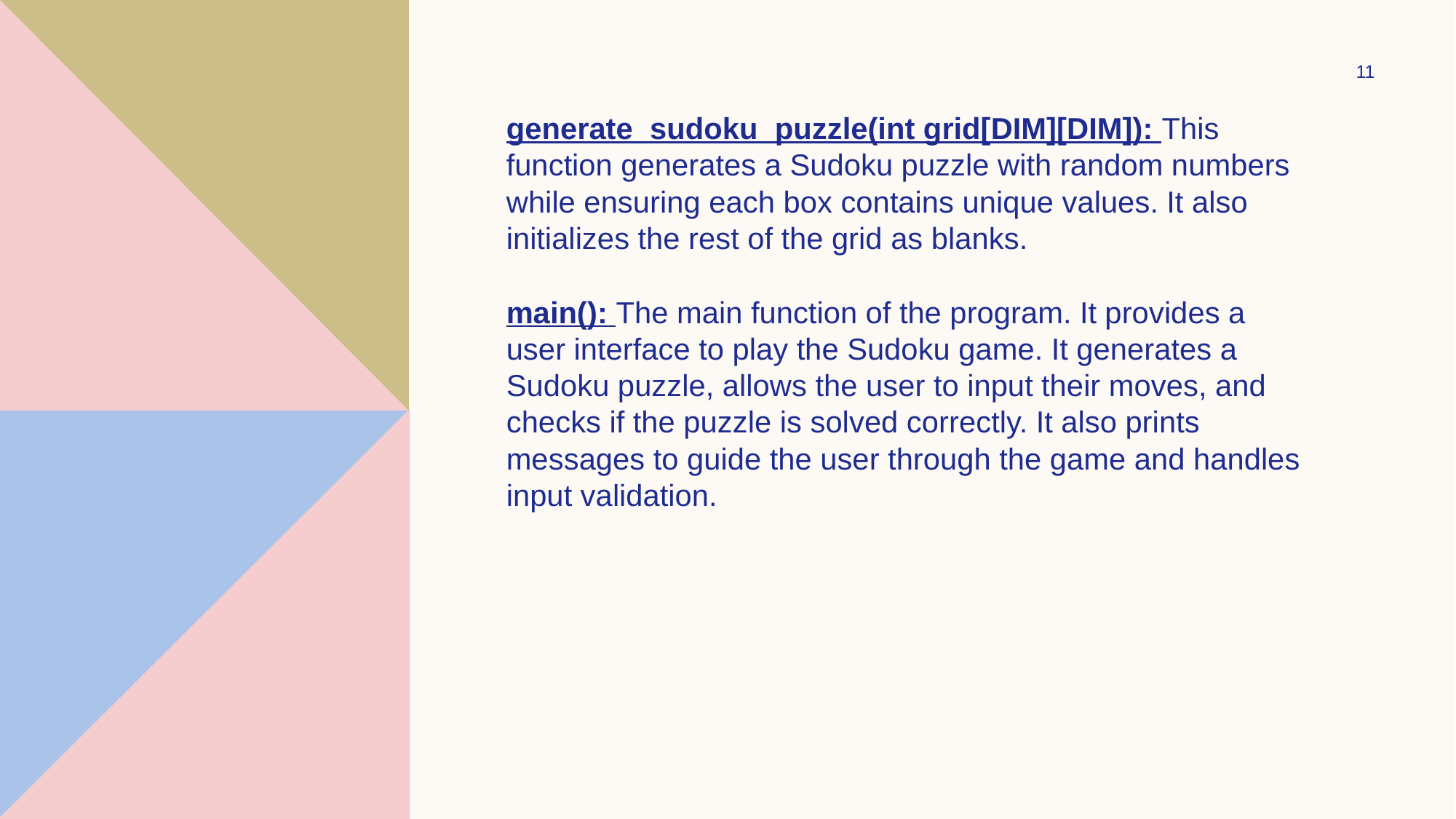

11
generate_sudoku_puzzle(int grid[DIM][DIM]): This function generates a Sudoku puzzle with random numbers while ensuring each box contains unique values. It also initializes the rest of the grid as blanks.

main(): The main function of the program. It provides a user interface to play the Sudoku game. It generates a Sudoku puzzle, allows the user to input their moves, and checks if the puzzle is solved correctly. It also prints messages to guide the user through the game and handles input validation.